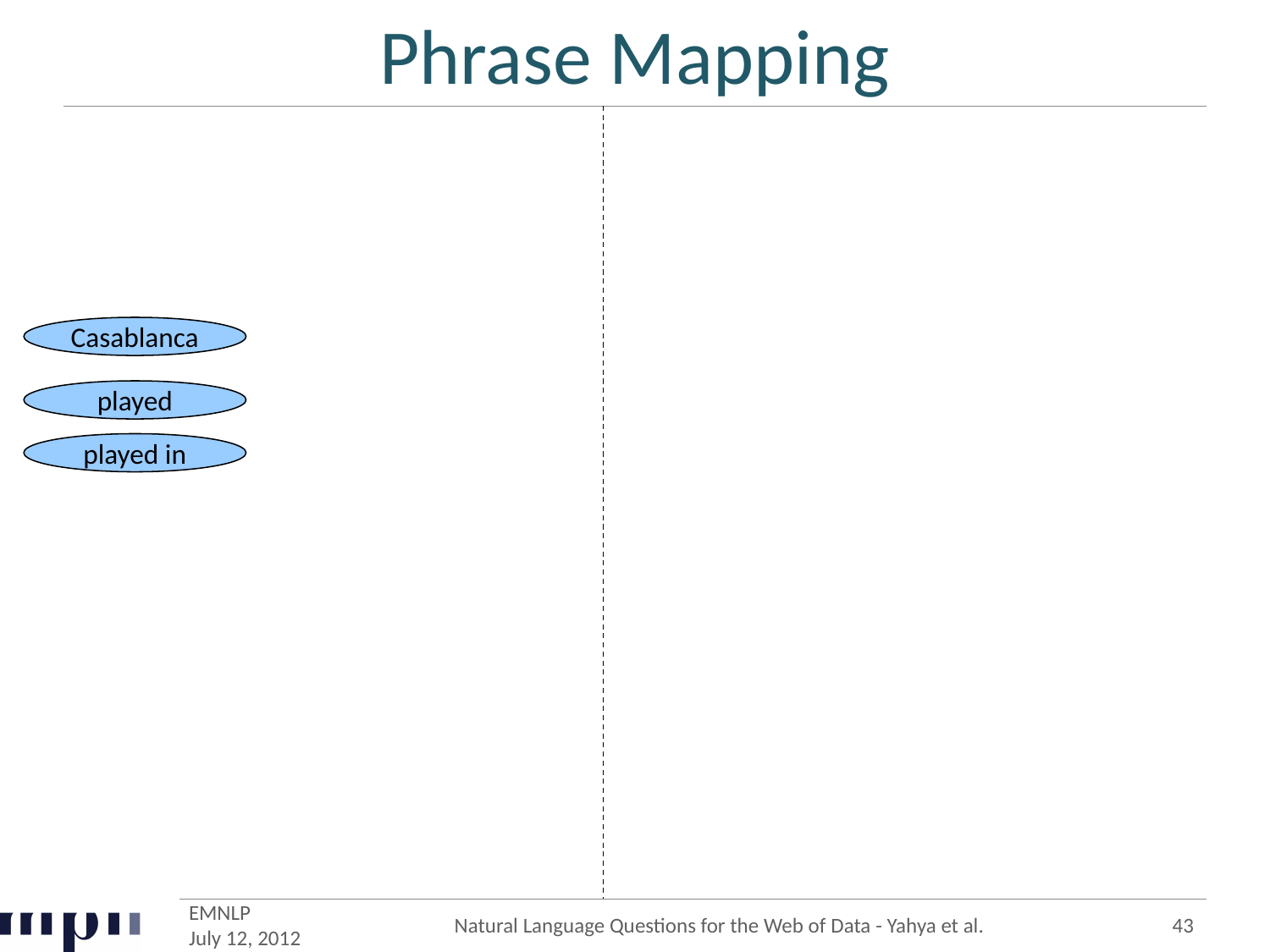

# Phrase Mapping

Casablanca
played
played in
EMNLP
July 12, 2012
Natural Language Questions for the Web of Data - Yahya et al.
43